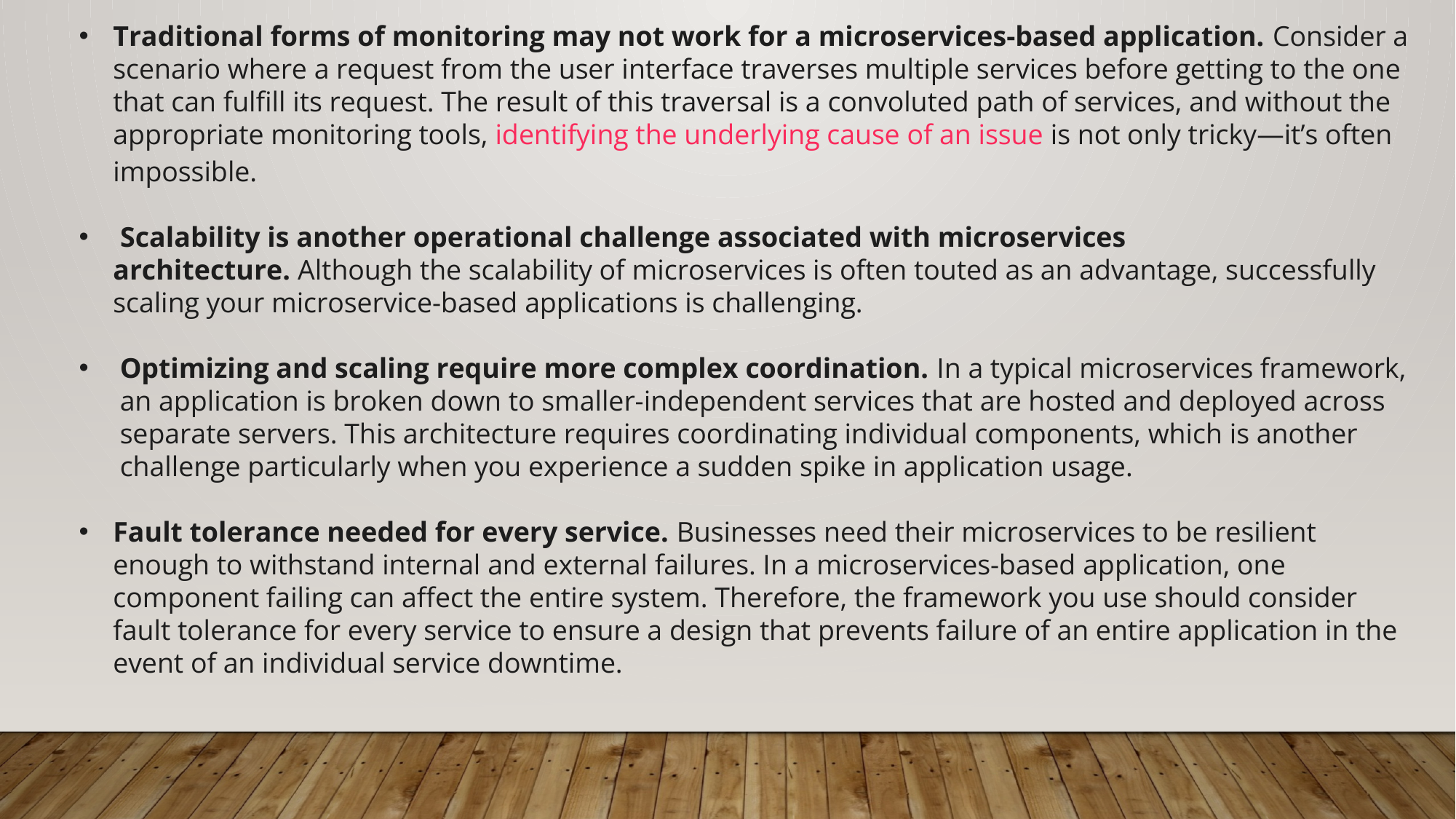

Traditional forms of monitoring may not work for a microservices-based application. Consider a scenario where a request from the user interface traverses multiple services before getting to the one that can fulfill its request. The result of this traversal is a convoluted path of services, and without the appropriate monitoring tools, identifying the underlying cause of an issue is not only tricky—it’s often impossible.

 Scalability is another operational challenge associated with microservices architecture. Although the scalability of microservices is often touted as an advantage, successfully scaling your microservice-based applications is challenging.

Optimizing and scaling require more complex coordination. In a typical microservices framework, an application is broken down to smaller-independent services that are hosted and deployed across separate servers. This architecture requires coordinating individual components, which is another challenge particularly when you experience a sudden spike in application usage.

Fault tolerance needed for every service. Businesses need their microservices to be resilient enough to withstand internal and external failures. In a microservices-based application, one component failing can affect the entire system. Therefore, the framework you use should consider fault tolerance for every service to ensure a design that prevents failure of an entire application in the event of an individual service downtime.